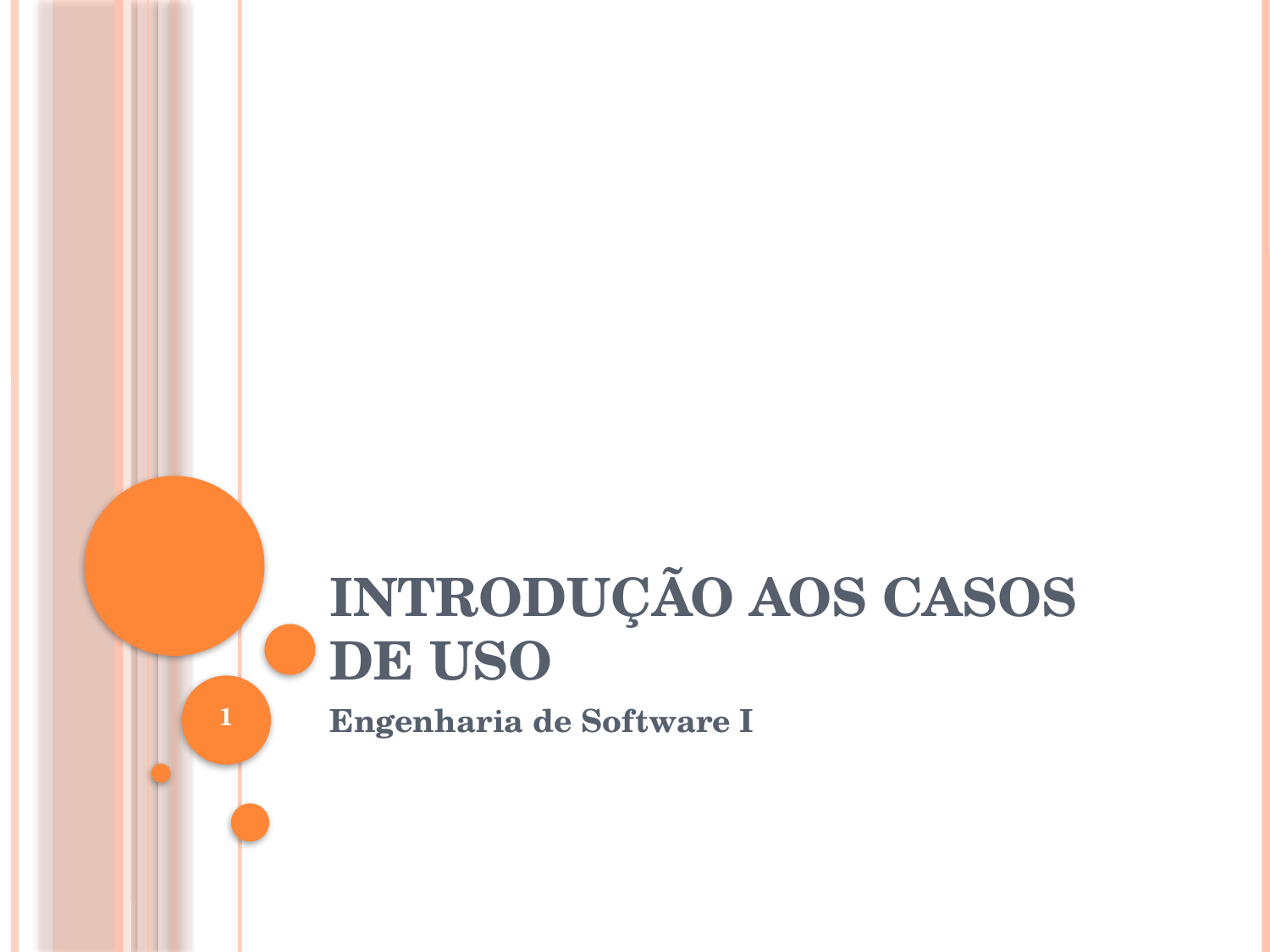

# Introdução aos Casos de Uso
1
Engenharia de Software I